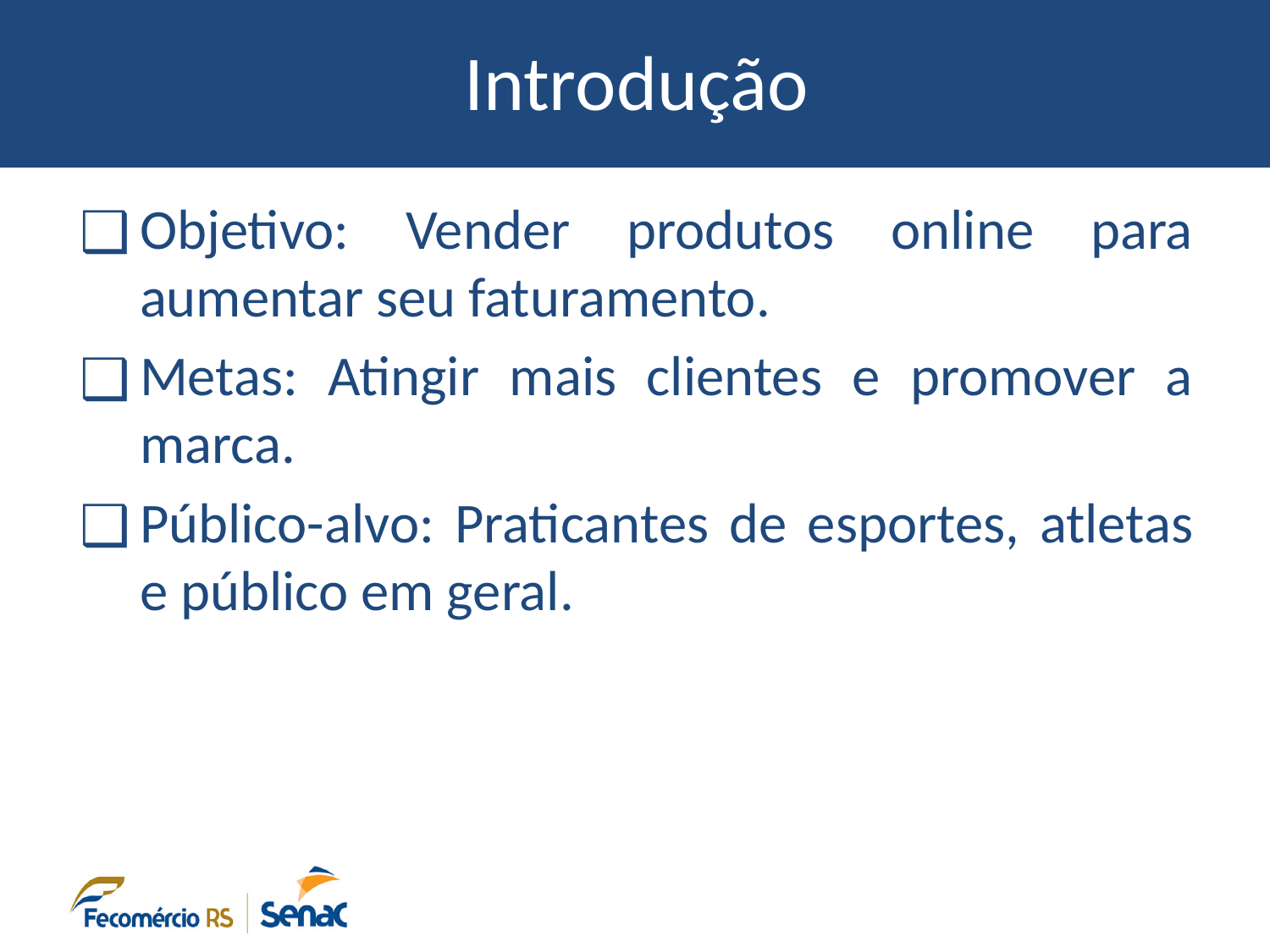

# Introdução
Objetivo: Vender produtos online para aumentar seu faturamento.
Metas: Atingir mais clientes e promover a marca.
Público-alvo: Praticantes de esportes, atletas e público em geral.